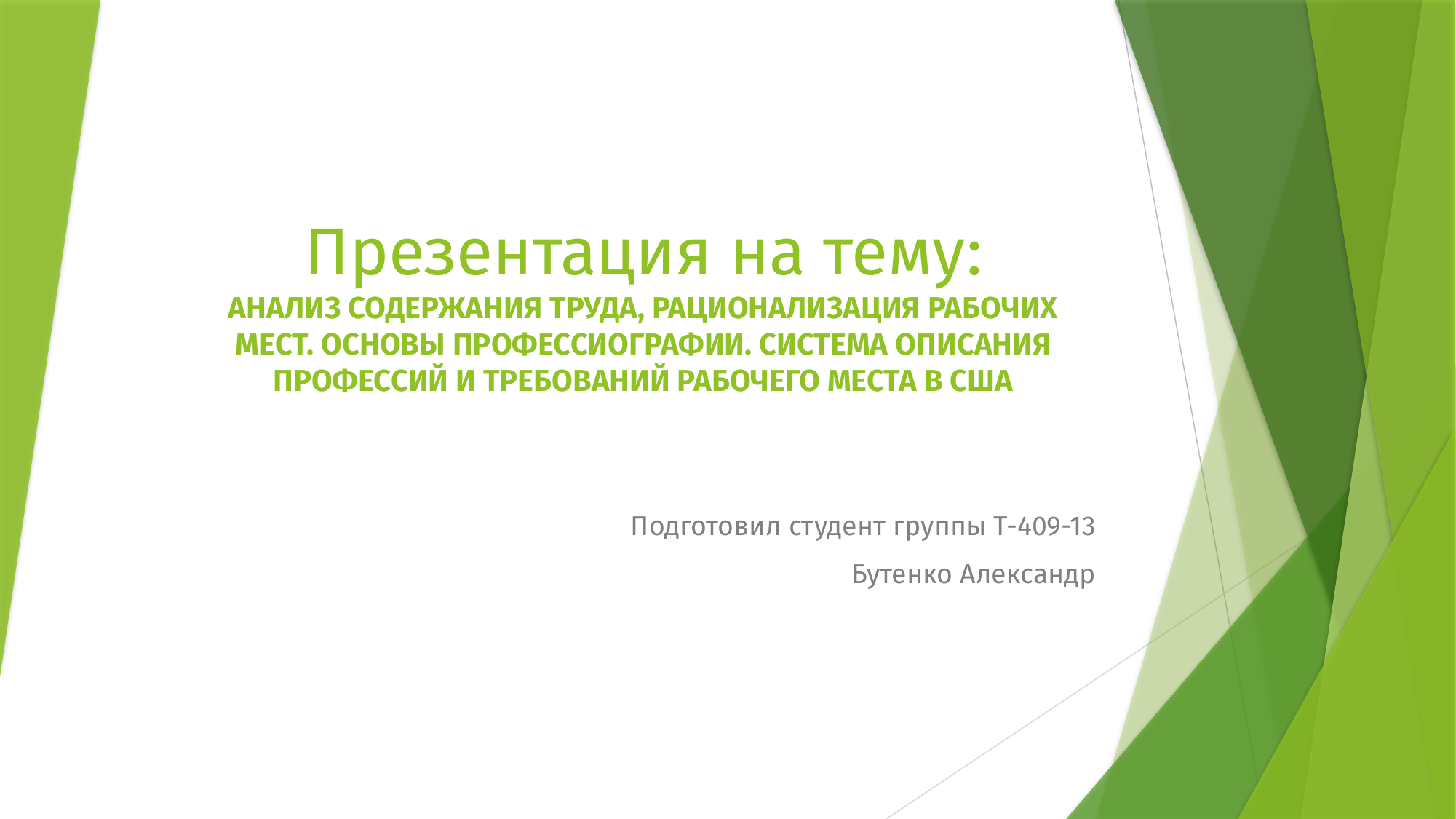

# Презентация на тему: Анализ содержания труда, рационализация рабочих мест. основы профессиографии. система описания профессий и требований рабочего места в сша
Подготовил студент группы Т-409-13
Бутенко Александр